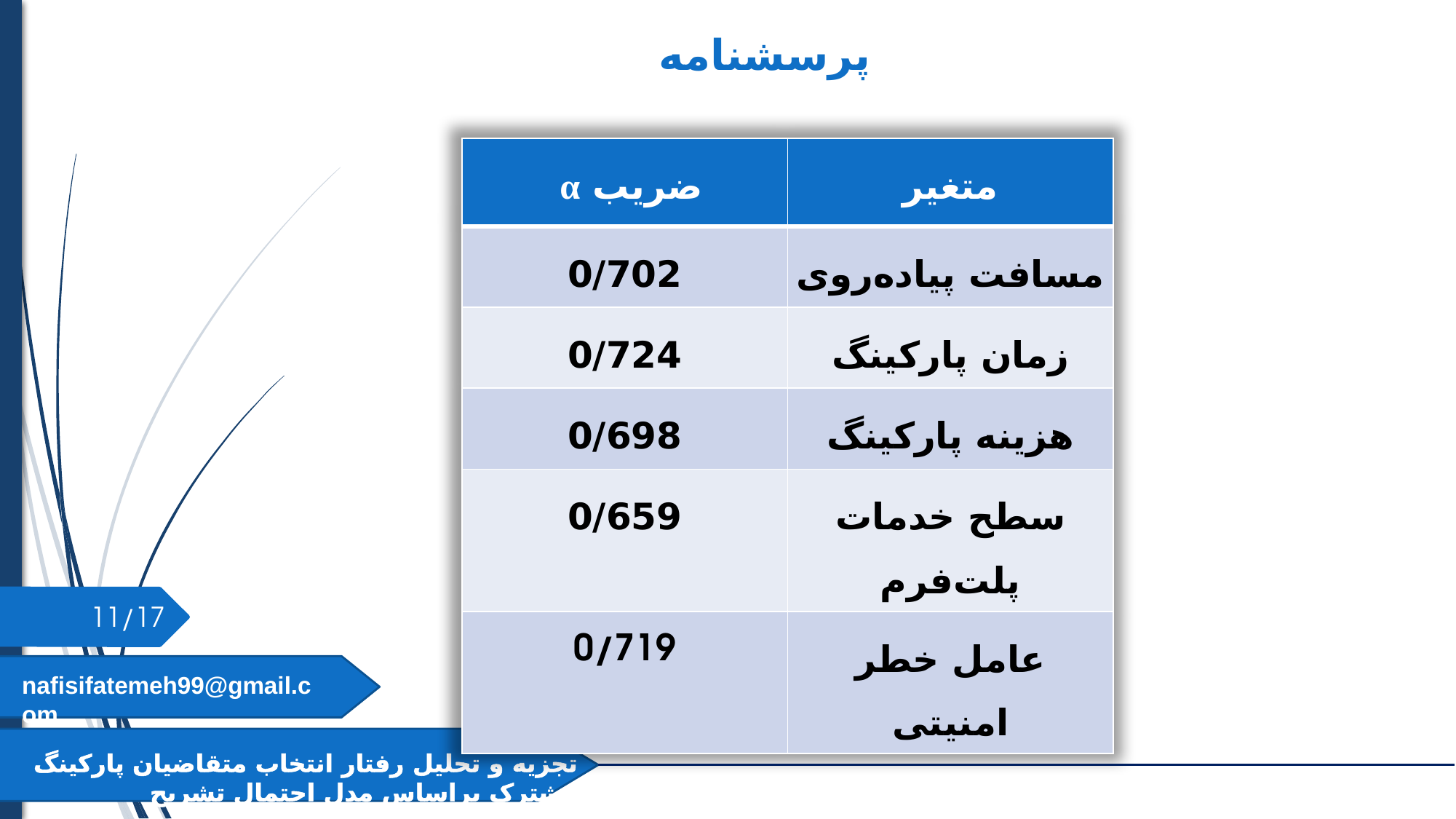

پرسشنامه
| ضریب α | متغیر |
| --- | --- |
| 0/702 | مسافت پیاده‌روی |
| 0/724 | زمان پارکینگ |
| 0/698 | هزینه پارکینگ |
| 0/659 | سطح خدمات پلت‌فرم |
| 0/719 | عامل خطر امنیتی |
11/17

nafisifatemeh99@gmail.com
آزمون ضریب α کرونباخ
تجزیه و تحلیل رفتار انتخاب متقاضیان پارکینگ مشترک بر‌اساس‌ مدل احتمال تشریح